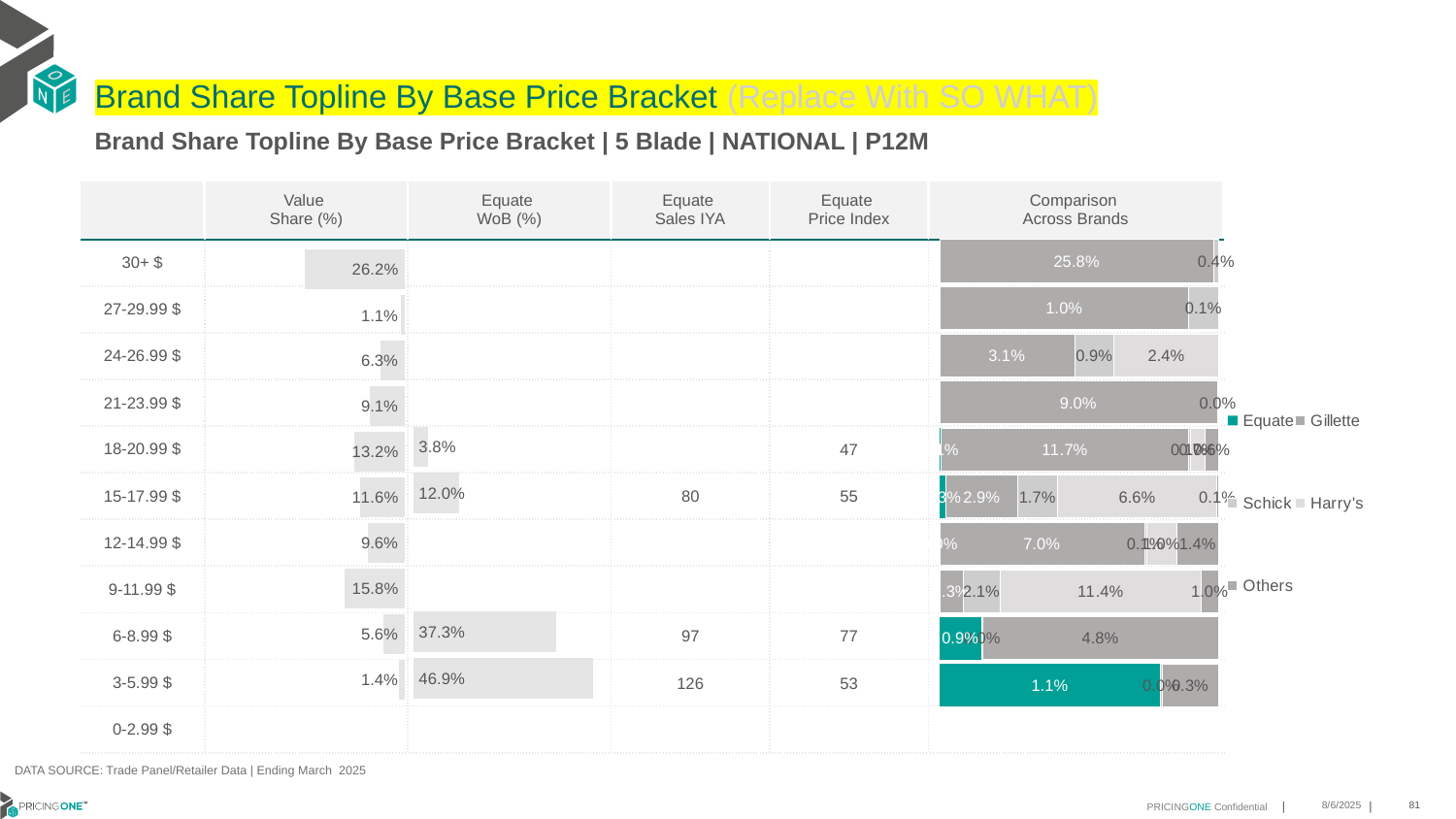

# Brand Share Topline By Base Price Bracket (Replace With SO WHAT)
Brand Share Topline By Base Price Bracket | 5 Blade | NATIONAL | P12M
|  | Value Share (%) | Equate WoB (%) | Equate Sales IYA | Equate Price Index | Comparison Across Brands |
| --- | --- | --- | --- | --- | --- |
| 30+ $ |  |  |  |  |  |
| 27-29.99 $ |  |  |  |  |  |
| 24-26.99 $ |  |  |  |  |  |
| 21-23.99 $ |  |  |  |  |  |
| 18-20.99 $ |  |  |  | 47 |  |
| 15-17.99 $ |  |  | 80 | 55 |  |
| 12-14.99 $ |  |  |  |  |  |
| 9-11.99 $ |  |  |  |  |  |
| 6-8.99 $ |  |  | 97 | 77 |  |
| 3-5.99 $ |  |  | 126 | 53 |  |
| 0-2.99 $ |  |  |  |  |  |

### Chart

| Category | Equate | Gillette | Schick | Harry's | Others |
|---|---|---|---|---|---|
| 30+ $ | None | 0.2581291316530253 | 0.004210314621282913 | None | None |
| 27-29.99 $ | None | 0.009757236905235589 | 0.001159585087234921 | None | None |
| 24-26.99 $ | None | 0.030676641268265418 | 0.008931419054507615 | 0.02369792500371297 | None |
| 21-23.99 $ | None | 0.0902002639104687 | 0.00039706752301731687 | None | None |
| 18-20.99 $ | 0.0008652402065811769 | 0.11690767551962004 | 0.0006441464639290555 | 0.007173990535501516 | 0.006324551206890039 |
| 15-17.99 $ | 0.0027470700951055717 | 0.02943543887612959 | 0.016755713339871872 | 0.06574344313312466 | 0.0007532102640262959 |
| 12-14.99 $ | 1.2072635288439965e-06 | 0.06995750414233226 | 0.0006672223748270796 | 0.010489346670530798 | 0.014143669259148159 |
| 9-11.99 $ | None | 0.013188710501320717 | 0.021369325351079462 | 0.11353600380711401 | 0.009898253269311673 |
| 6-8.99 $ | 0.008505388093944095 | None | 0.0001748136944692421 | None | 0.04750468275809031 |
| 3-5.99 $ | 0.010705831521354367 | None | 7.51164690251471e-05 | None | 0.0027480692931765387 |
| 0-2.99 $ | None | None | None | None | None |

### Chart

| Category | Value Share |
|---|---|
|  | 0.2623394462743082 |

### Chart

| Category | Brand WoB % |
|---|---|
|  | None |
DATA SOURCE: Trade Panel/Retailer Data | Ending March  2025

8/6/2025
81